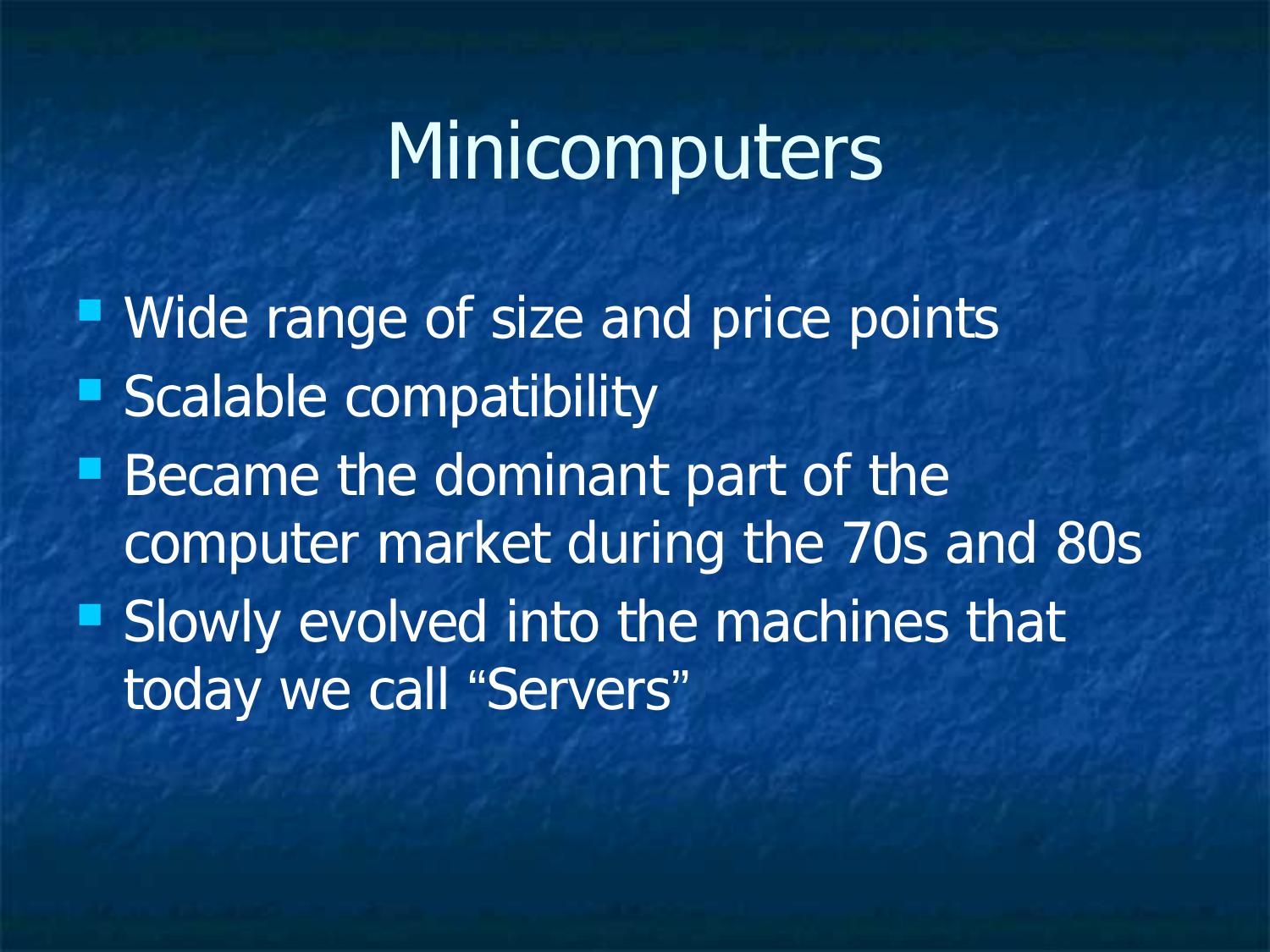

# Minicomputers
Wide range of size and price points
Scalable compatibility
Became the dominant part of the computer market during the 70s and 80s
Slowly evolved into the machines that today we call “Servers”